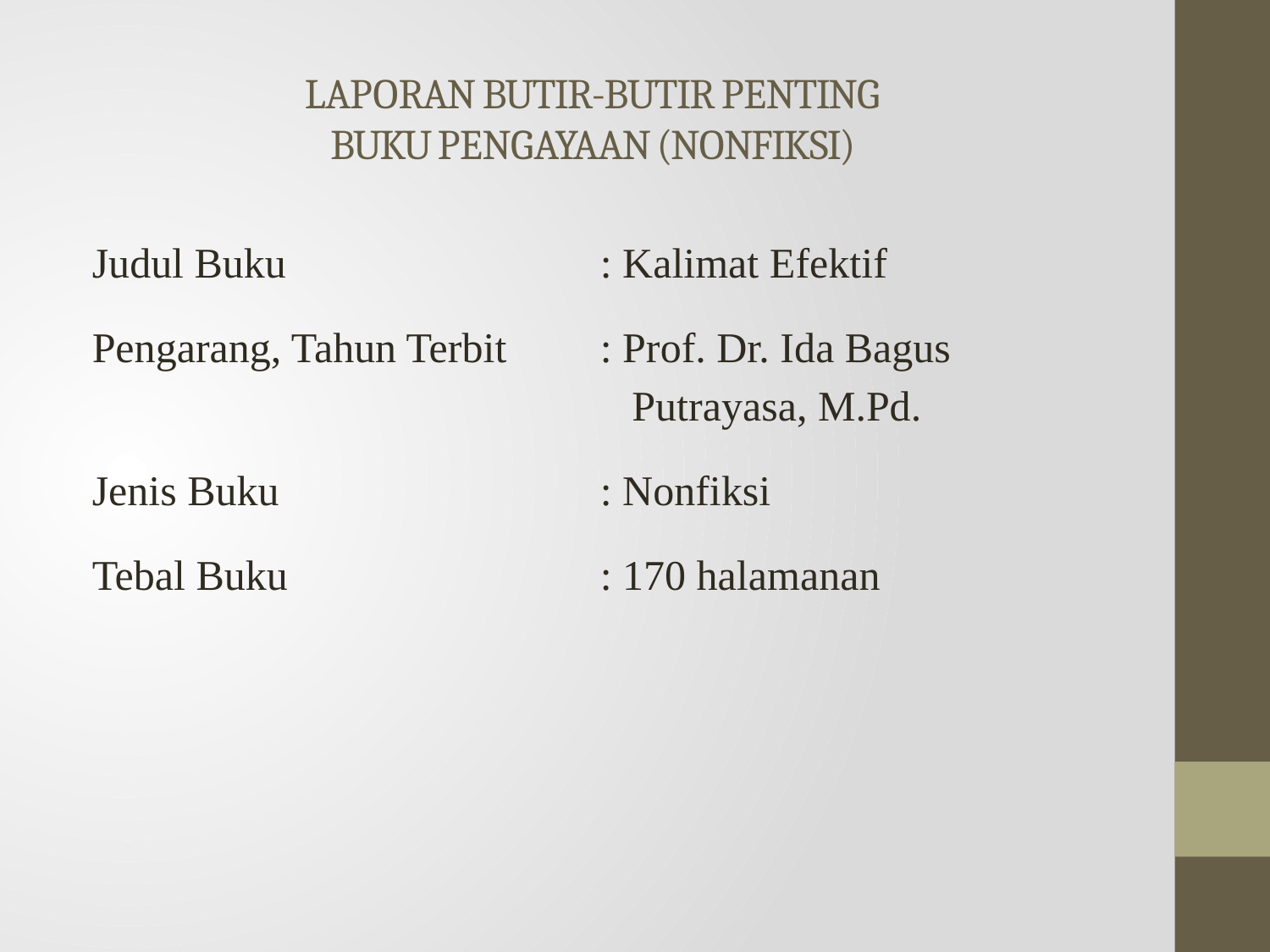

# LAPORAN BUTIR-BUTIR PENTING BUKU PENGAYAAN (NONFIKSI)
Judul Buku			: Kalimat Efektif
Pengarang, Tahun Terbit	: Prof. Dr. Ida Bagus 			                                       Putrayasa, M.Pd.
Jenis Buku			: Nonfiksi
Tebal Buku			: 170 halamanan